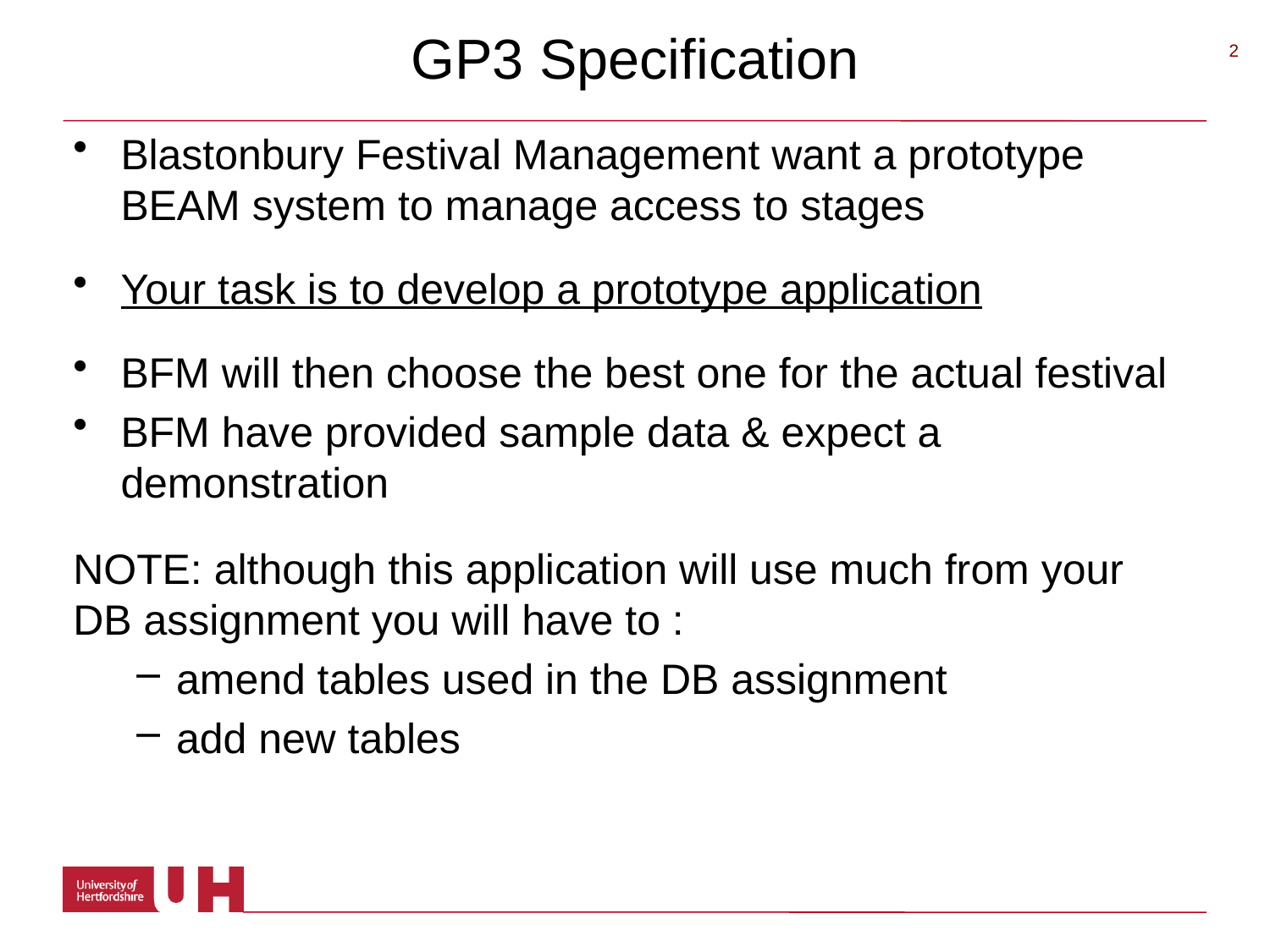

# GP3 Specification
 2
Blastonbury Festival Management want a prototype BEAM system to manage access to stages

Your task is to develop a prototype application

BFM will then choose the best one for the actual festival
BFM have provided sample data & expect a demonstration

NOTE: although this application will use much from your DB assignment you will have to :
amend tables used in the DB assignment
add new tables